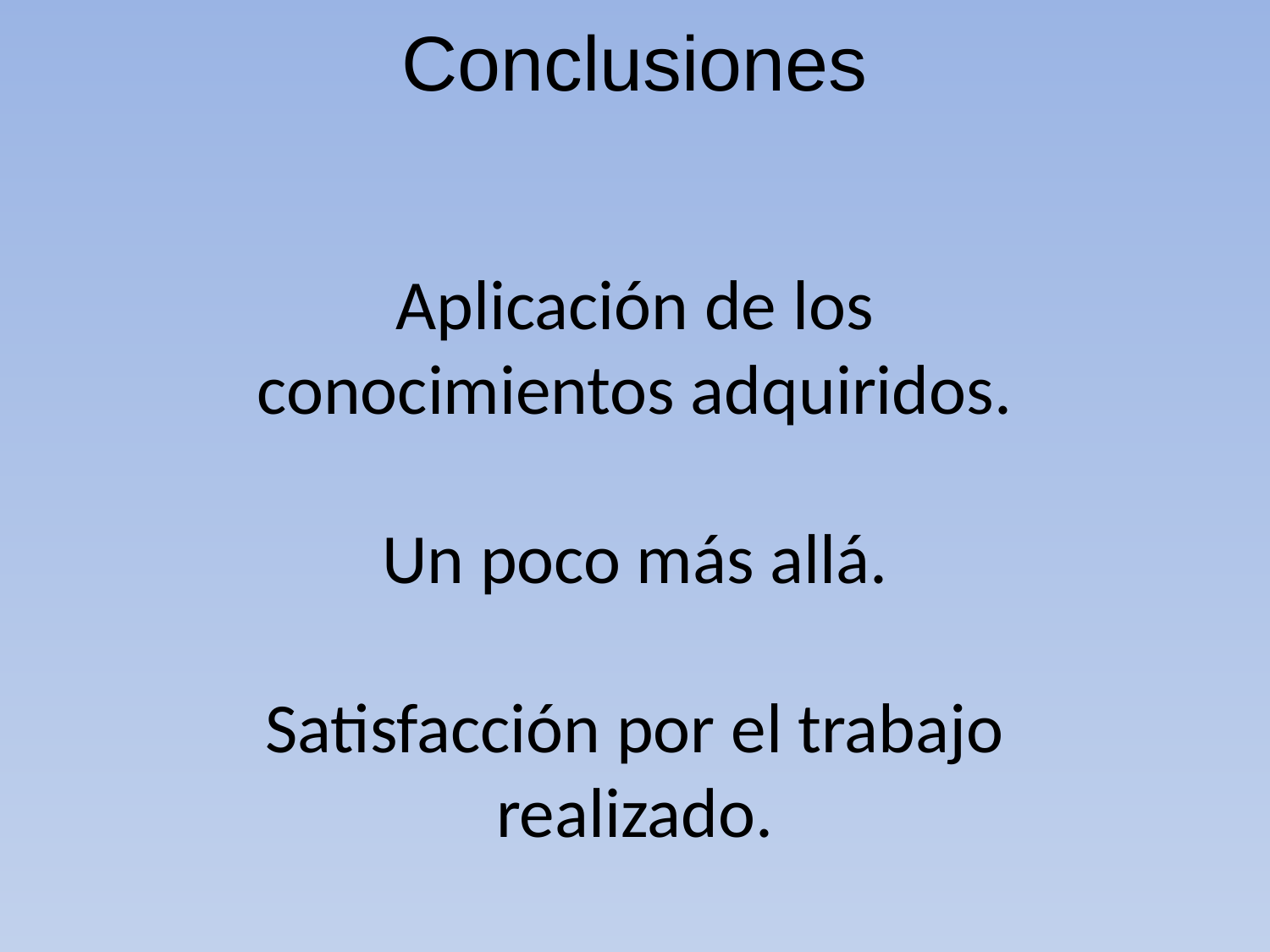

Conclusiones
Aplicación de los conocimientos adquiridos.

Un poco más allá.

Satisfacción por el trabajo realizado.